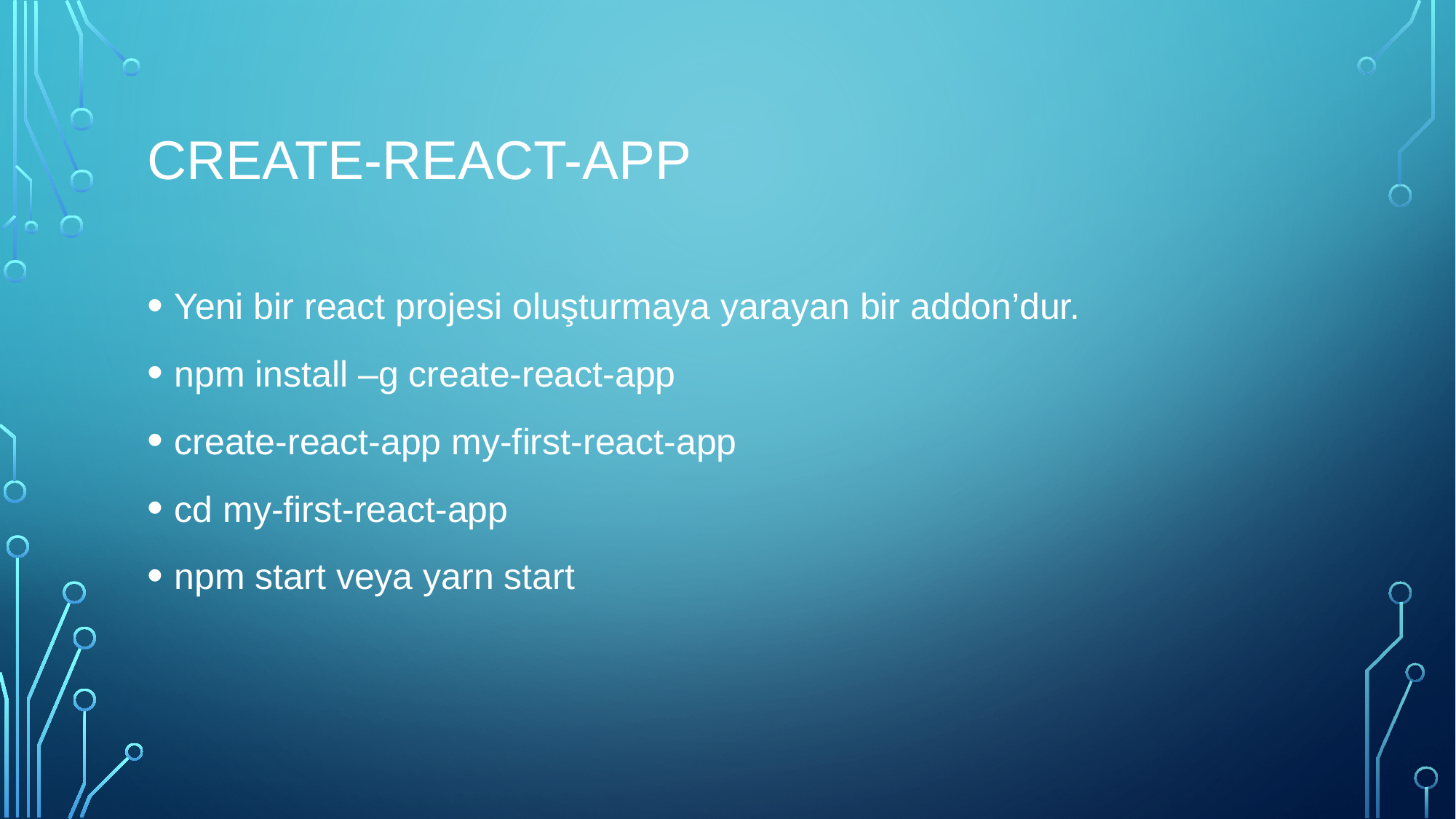

# Create-react-app
Yeni bir react projesi oluşturmaya yarayan bir addon’dur.
npm install –g create-react-app
create-react-app my-first-react-app
cd my-first-react-app
npm start veya yarn start